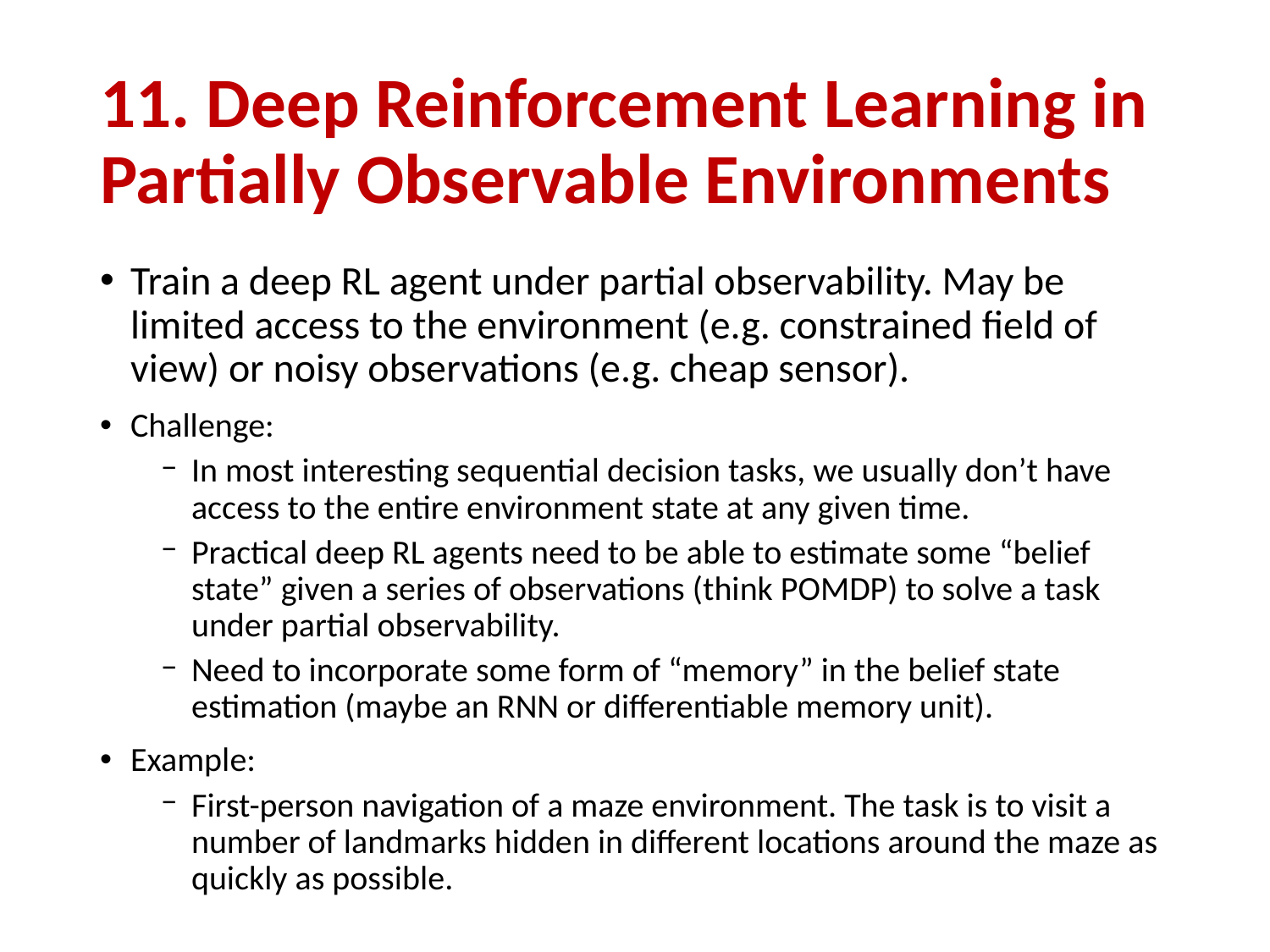

# 11. Deep Reinforcement Learning in Partially Observable Environments
Train a deep RL agent under partial observability. May be limited access to the environment (e.g. constrained field of view) or noisy observations (e.g. cheap sensor).
Challenge:
In most interesting sequential decision tasks, we usually don’t have access to the entire environment state at any given time.
Practical deep RL agents need to be able to estimate some “belief state” given a series of observations (think POMDP) to solve a task under partial observability.
Need to incorporate some form of “memory” in the belief state estimation (maybe an RNN or differentiable memory unit).
Example:
First-person navigation of a maze environment. The task is to visit a number of landmarks hidden in different locations around the maze as quickly as possible.